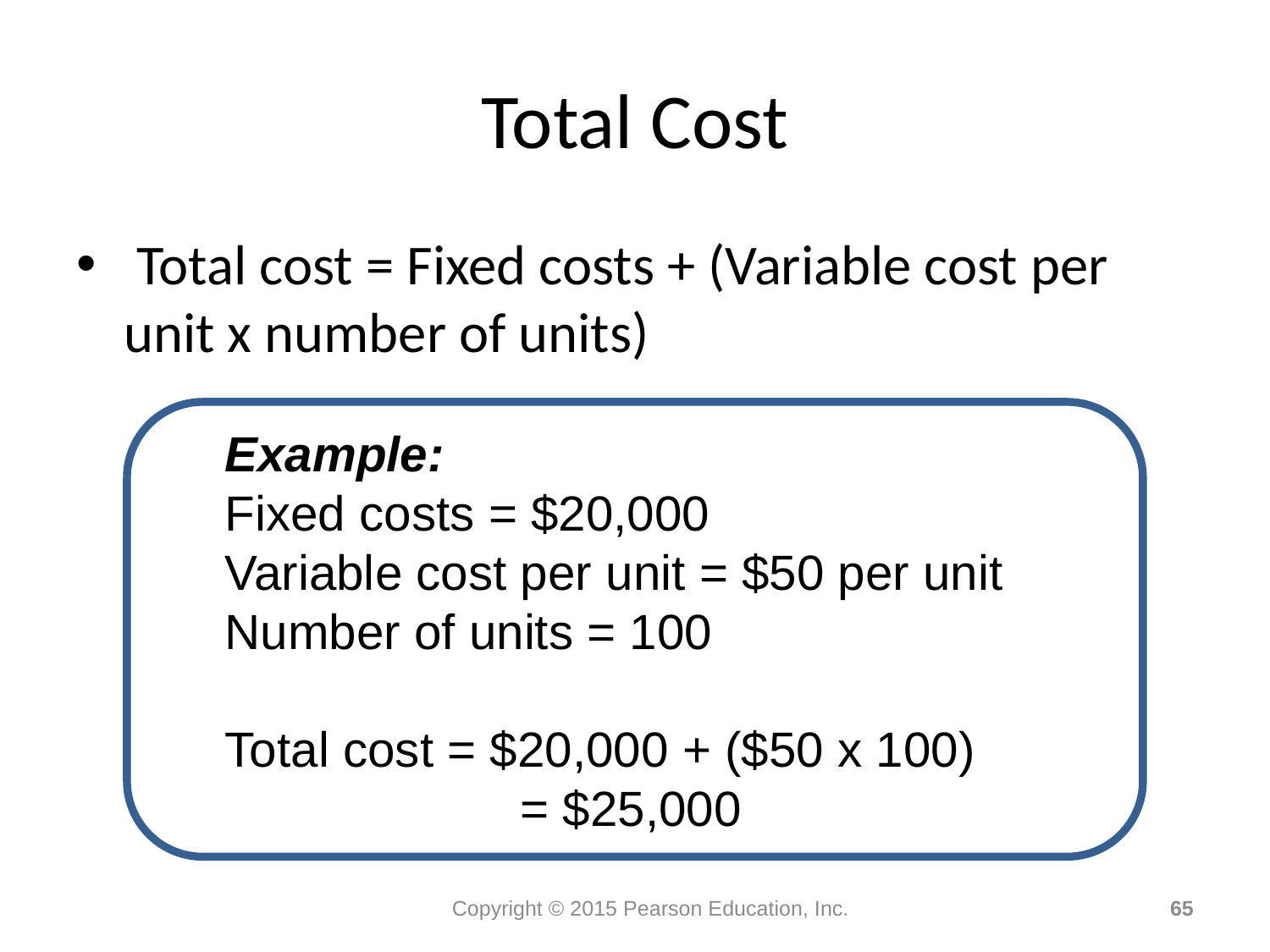

# Total Cost
 Total cost = Fixed costs + (Variable cost per unit x number of units)
Example:
Fixed costs = $20,000
Variable cost per unit = $50 per unit
Number of units = 100

Total cost = $20,000 + ($50 x 100)
		   = $25,000
Copyright © 2015 Pearson Education, Inc.
65